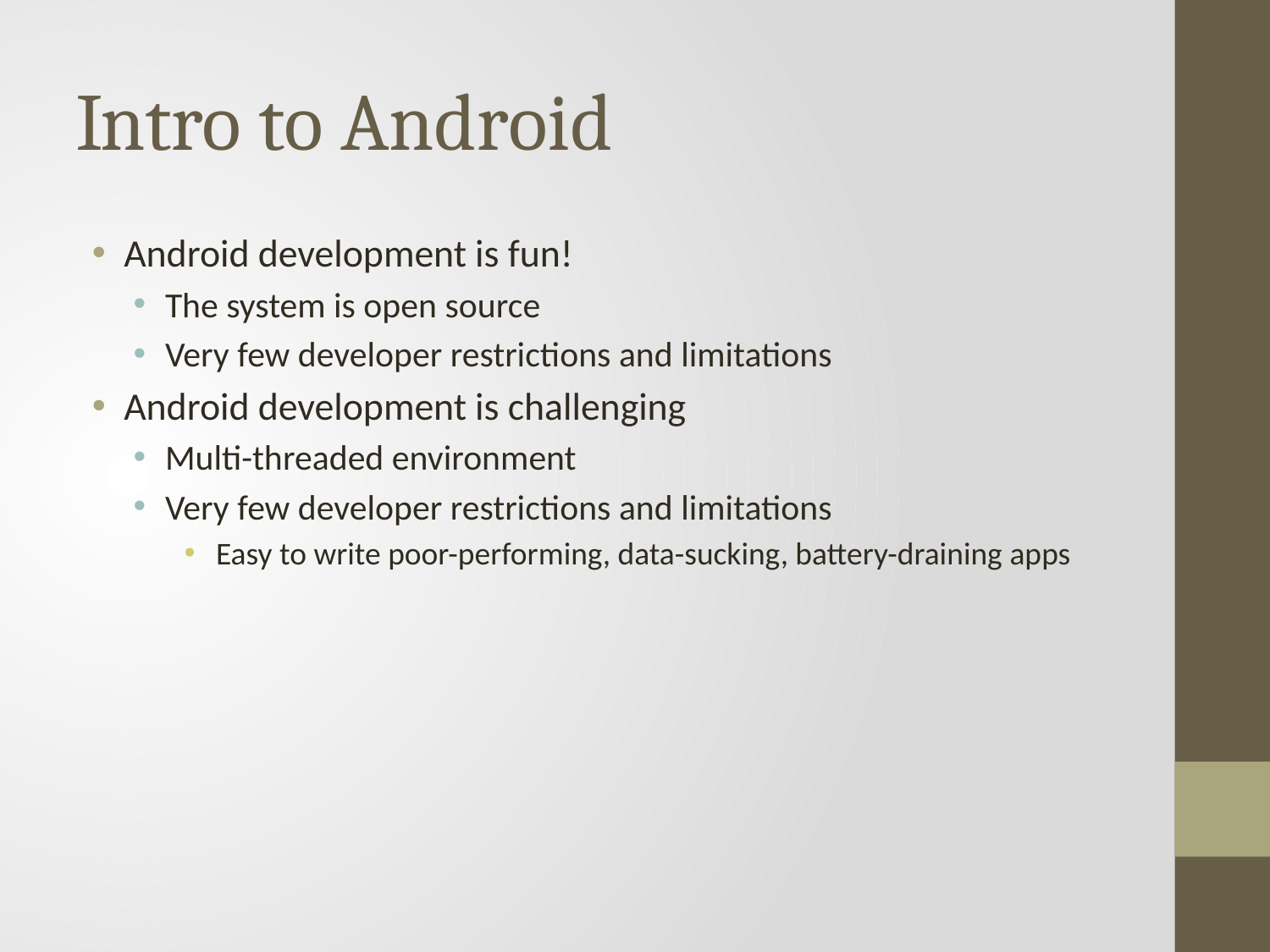

# Intro to Android
Android development is fun!
The system is open source
Very few developer restrictions and limitations
Android development is challenging
Multi-threaded environment
Very few developer restrictions and limitations
Easy to write poor-performing, data-sucking, battery-draining apps